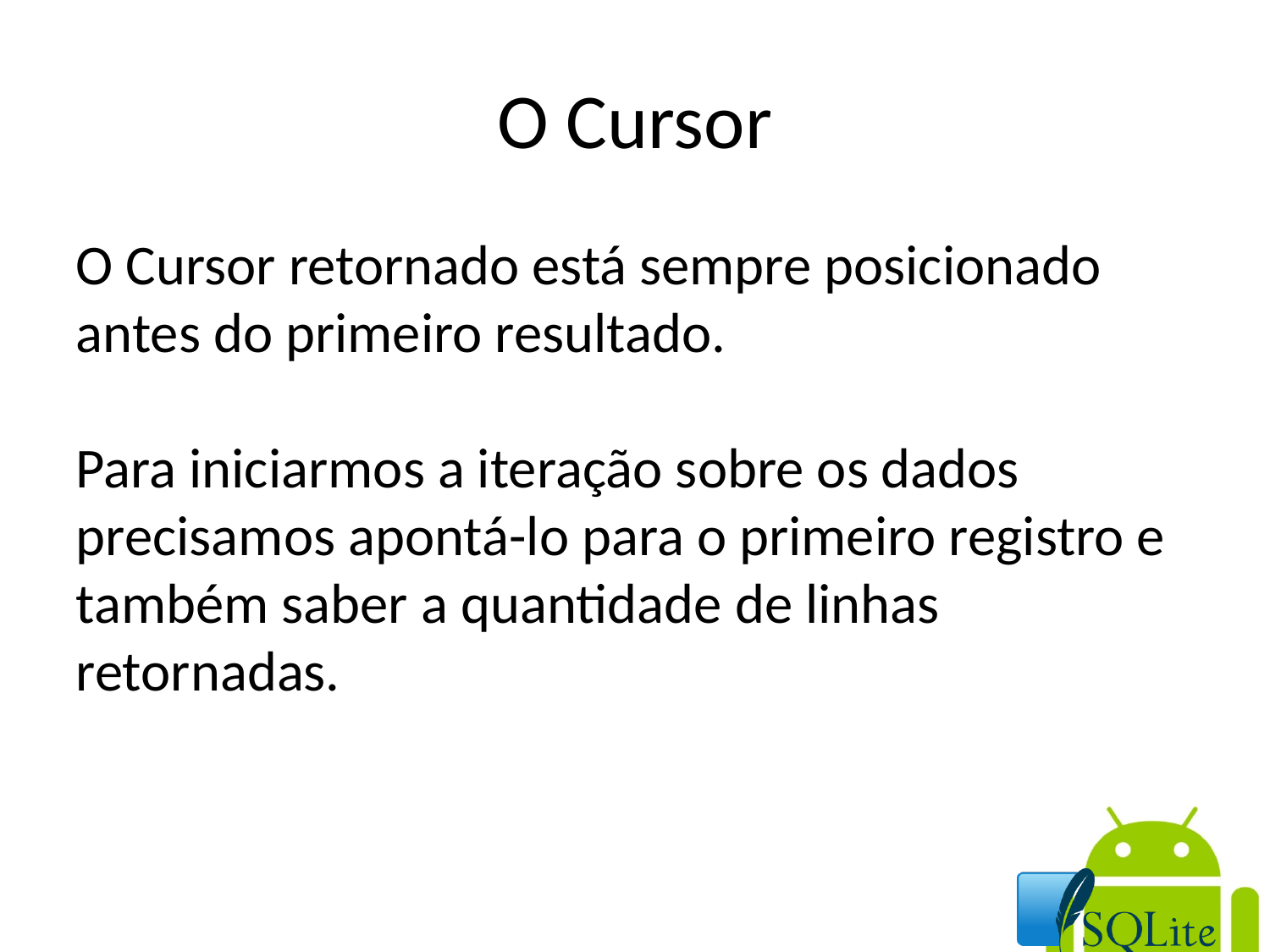

O Cursor
O Cursor retornado está sempre posicionado antes do primeiro resultado.

Para iniciarmos a iteração sobre os dados precisamos apontá-lo para o primeiro registro e também saber a quantidade de linhas retornadas.